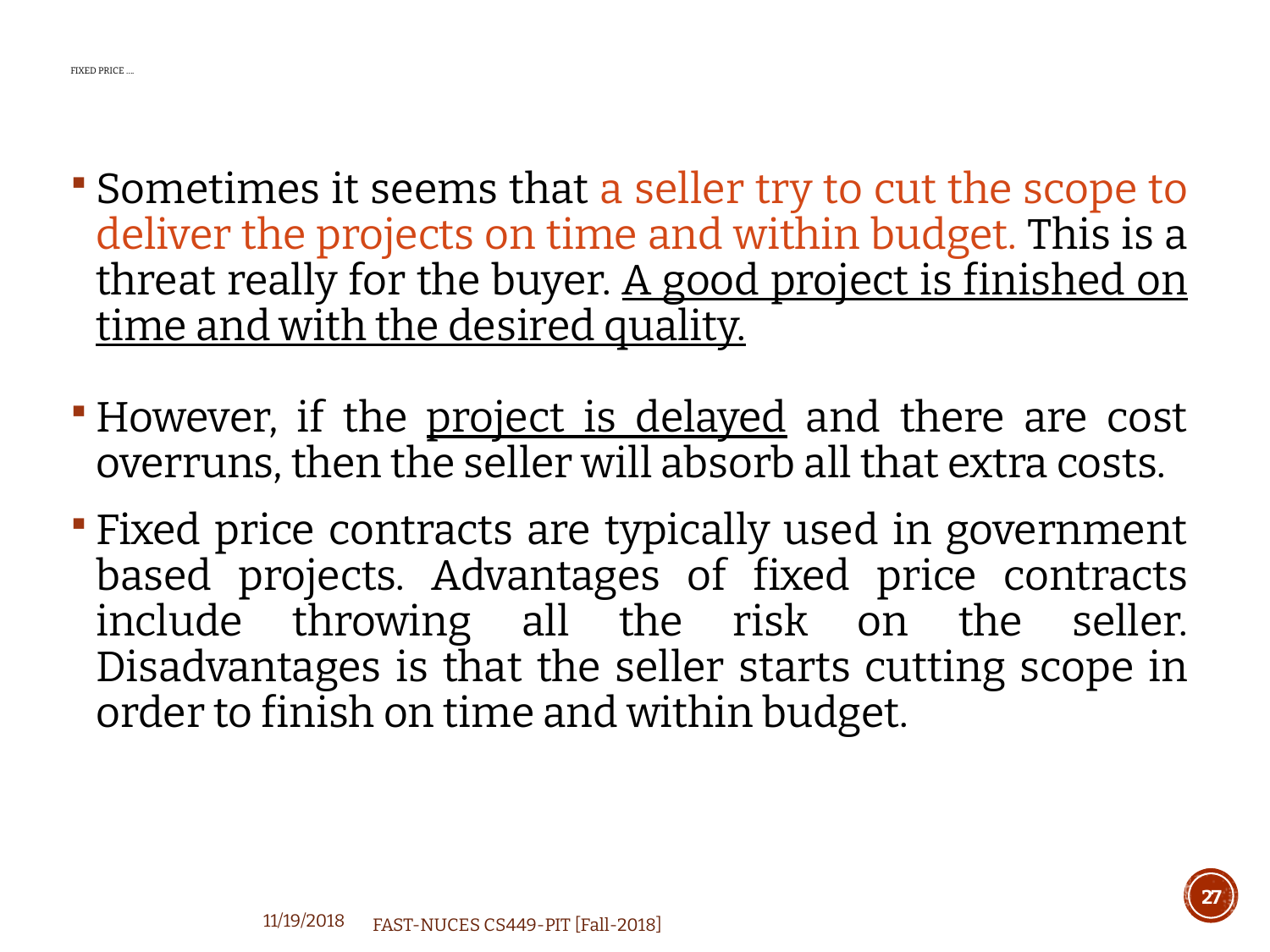

# Fixed Price ….
Sometimes it seems that a seller try to cut the scope to deliver the projects on time and within budget. This is a threat really for the buyer. A good project is finished on time and with the desired quality.

However, if the project is delayed and there are cost overruns, then the seller will absorb all that extra costs.
Fixed price contracts are typically used in government based projects. Advantages of fixed price contracts include throwing all the risk on the seller. Disadvantages is that the seller starts cutting scope in order to finish on time and within budget.
27
11/19/2018
FAST-NUCES CS449-PIT [Fall-2018]